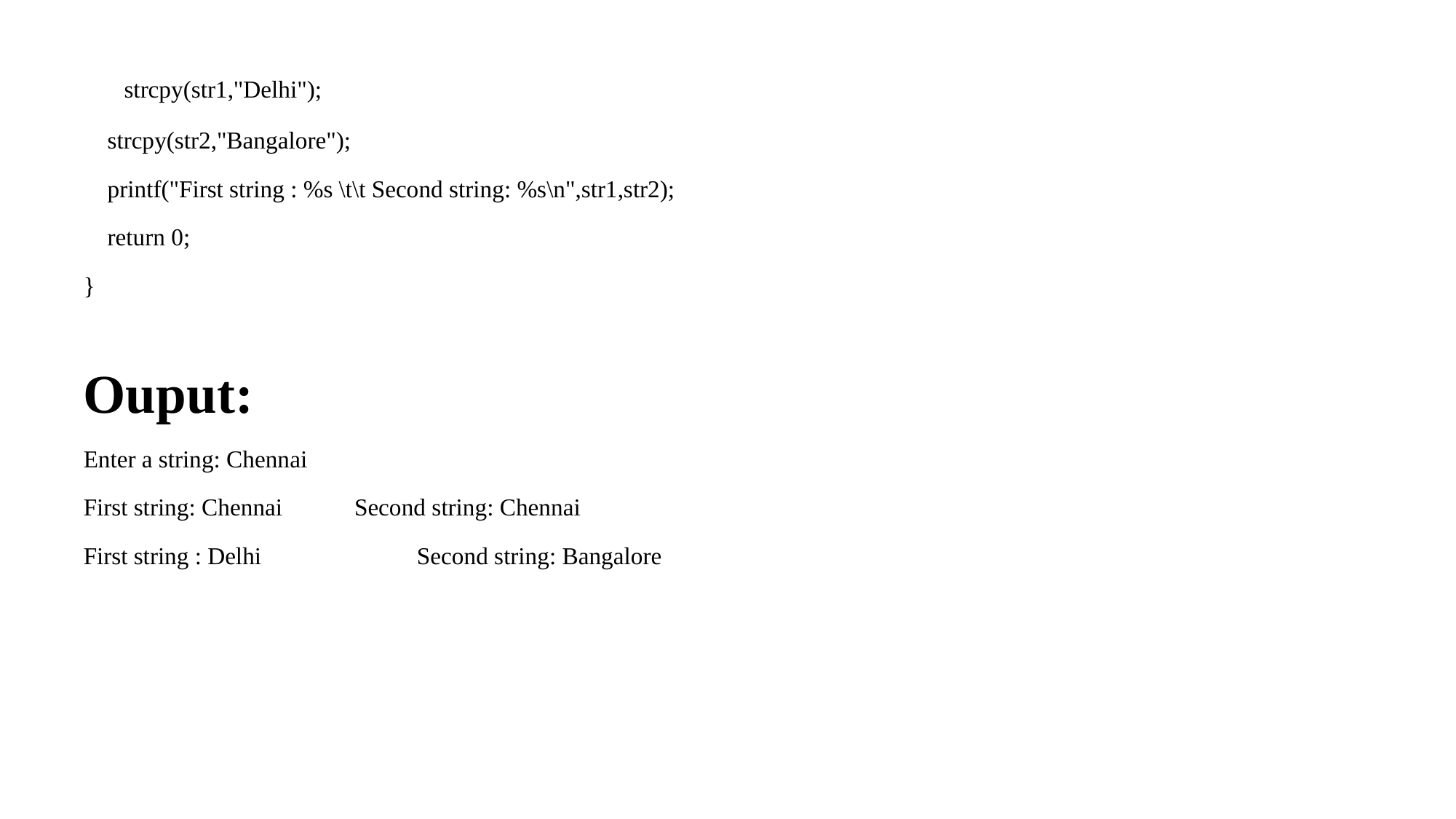

strcpy(str1,"Delhi");
    strcpy(str2,"Bangalore");
    printf("First string : %s \t\t Second string: %s\n",str1,str2);
    return 0;
}

Ouput:
Enter a string: Chennai
First string: Chennai            Second string: Chennai
First string : Delhi 		 Second string: Bangalore